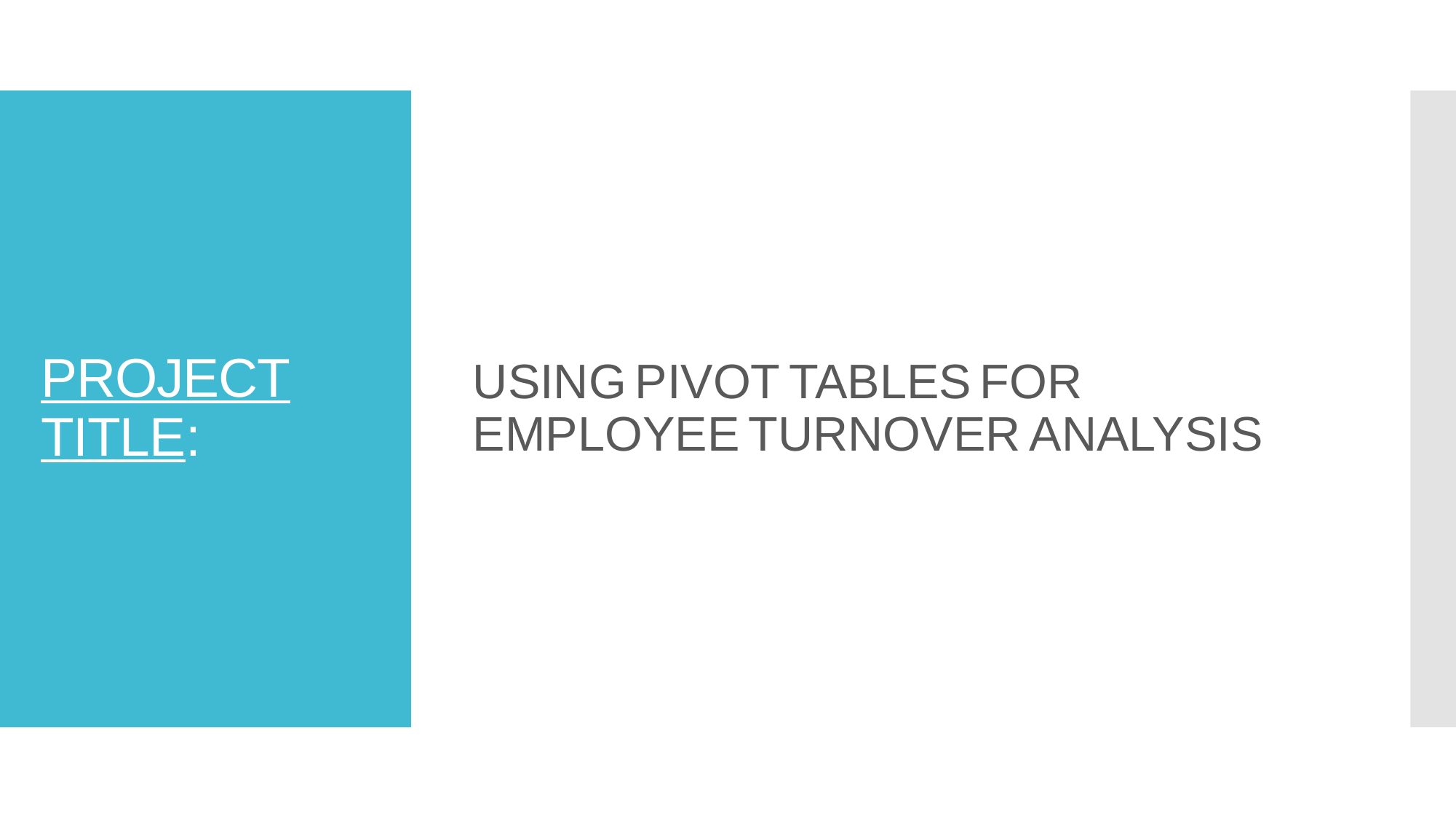

USING PIVOT TABLES FOR EMPLOYEE TURNOVER ANALYSIS
# PROJECT TITLE: